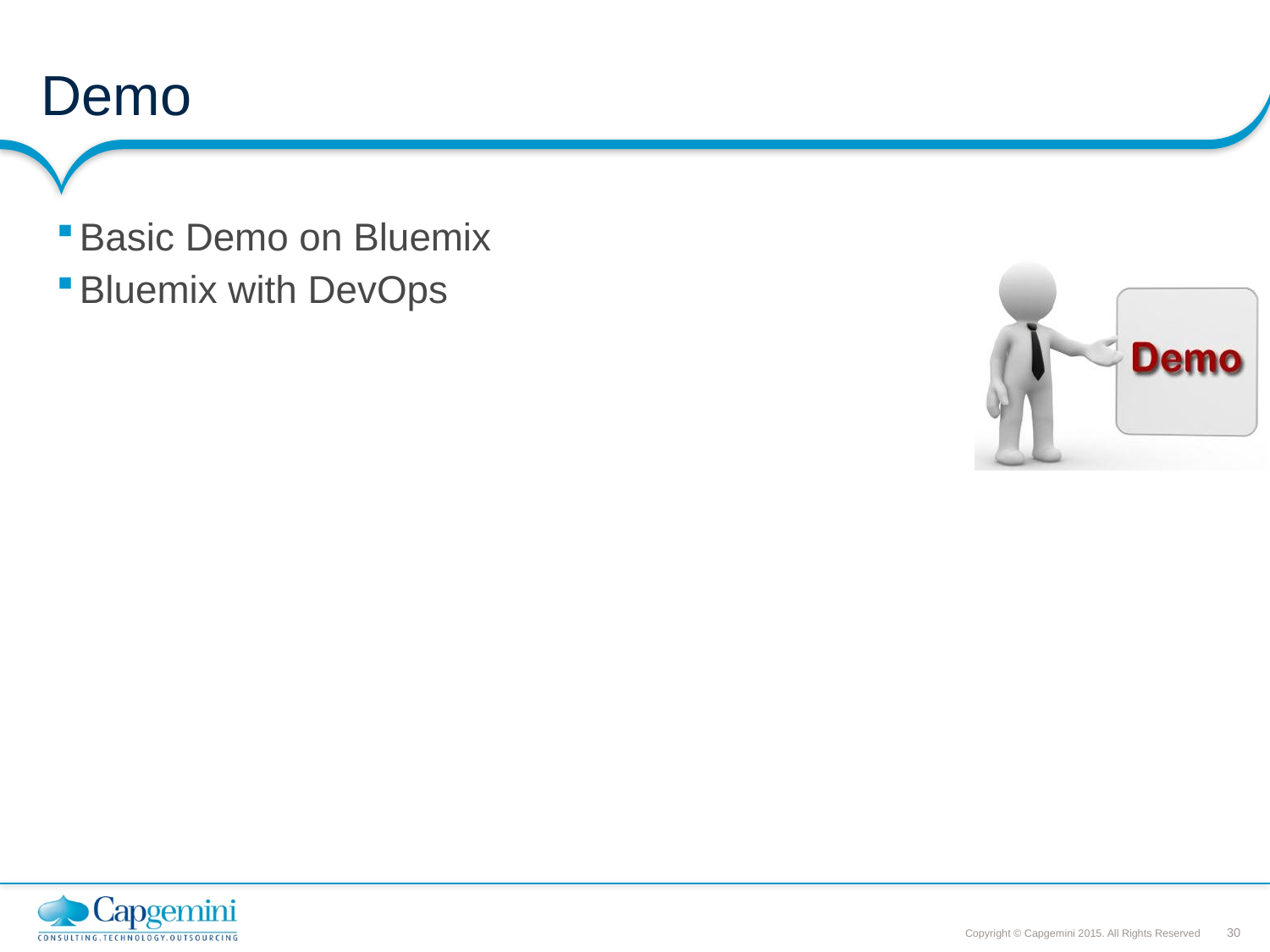

# Demo
Basic Demo on Bluemix
Bluemix with DevOps